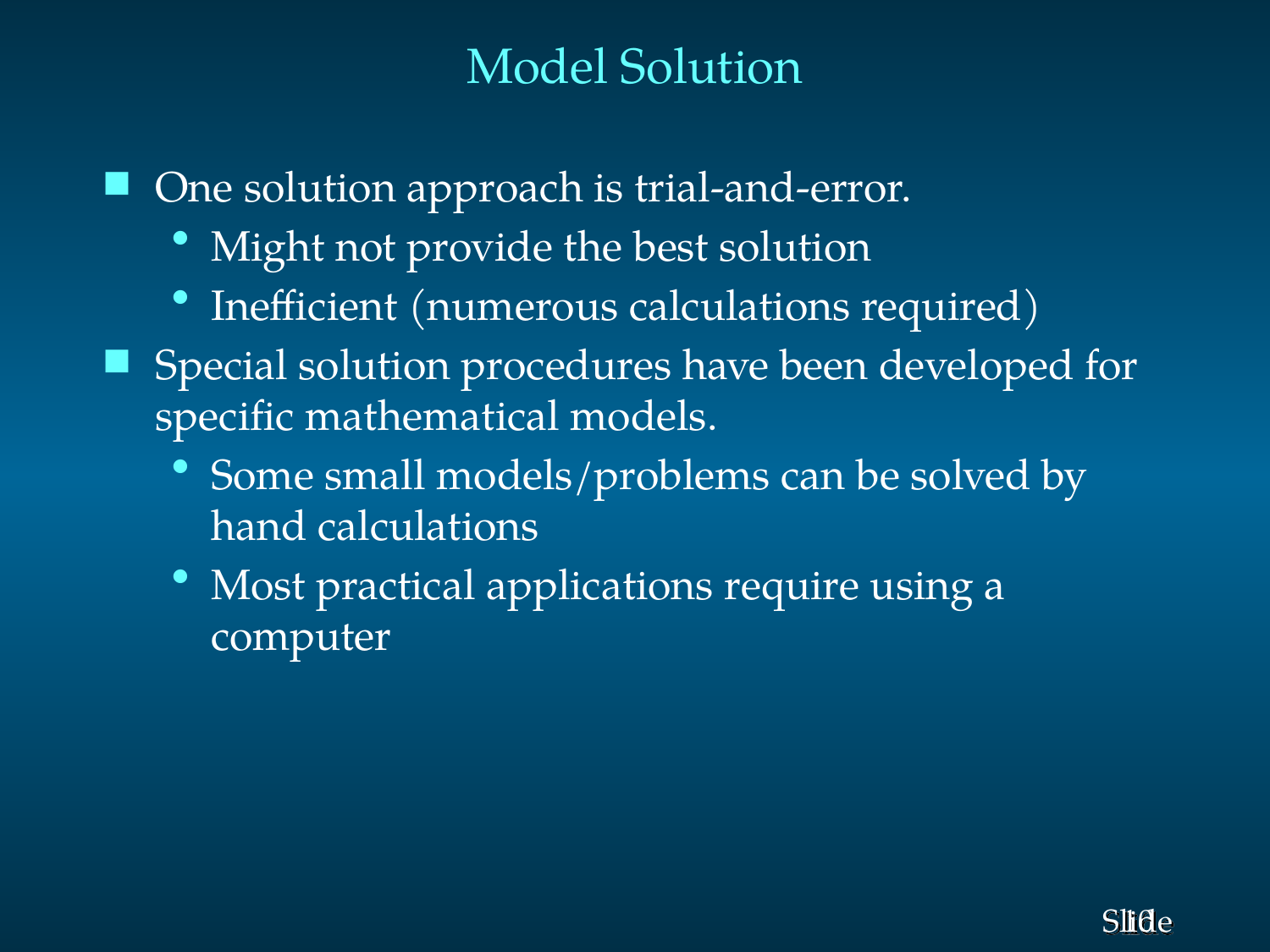

# Model Solution
One solution approach is trial-and-error.
Might not provide the best solution
Inefficient (numerous calculations required)
Special solution procedures have been developed for specific mathematical models.
Some small models/problems can be solved by hand calculations
Most practical applications require using a computer